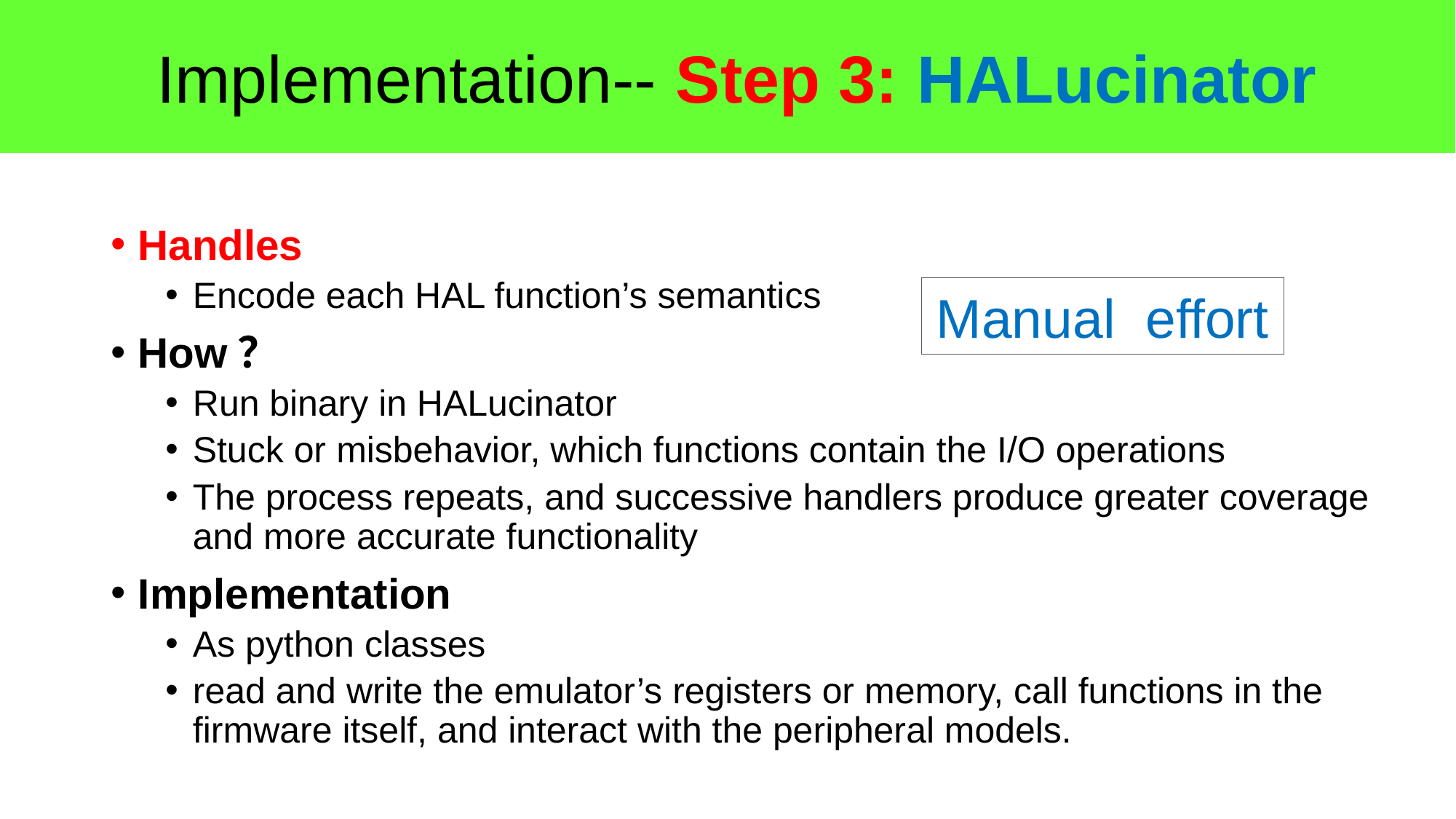

Implementation-- Step 3: HALucinator
Handles
Encode each HAL function’s semantics
How？
Run binary in HALucinator
Stuck or misbehavior, which functions contain the I/O operations
The process repeats, and successive handlers produce greater coverage and more accurate functionality
Implementation
As python classes
read and write the emulator’s registers or memory, call functions in the firmware itself, and interact with the peripheral models.
Manual  effort